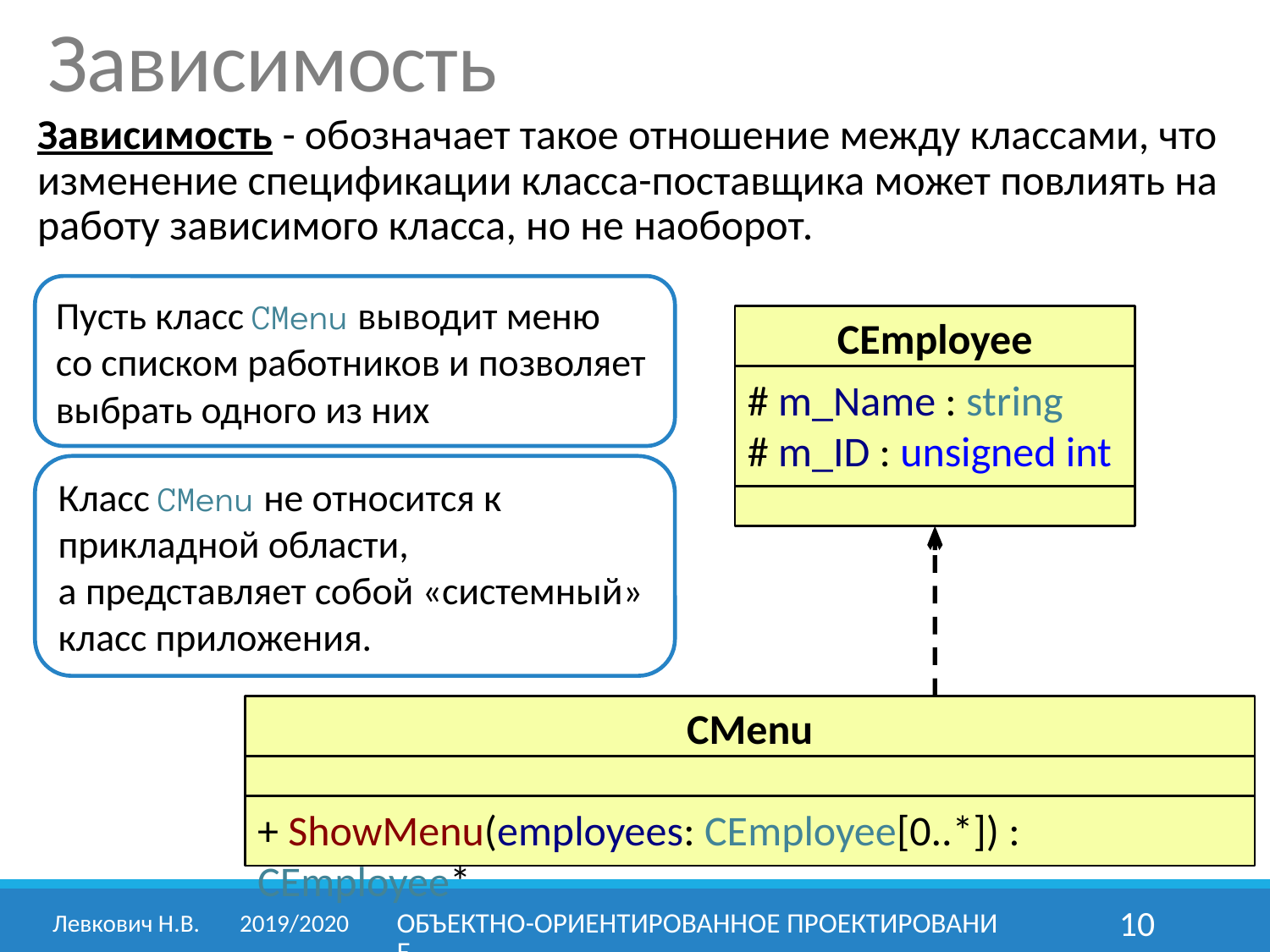

# Зависимость
Зависимость - обозначает такое отношение между классами, что изменение спецификации класса-поставщика может повлиять на работу зависимого класса, но не наоборот.
Пусть класс СMenu выводит меню
со списком работников и позволяет выбрать одного из них
CEmployee
# m_Name : string
# m_ID : unsigned int
Класс СMenu не относится к прикладной области,
а представляет собой «системный» класс приложения.
CMenu

+ ShowMenu(employees: CEmployee[0..*]) : CEmployee*
Левкович Н.В.	2019/2020
Объектно-ориентированное проектирование
10